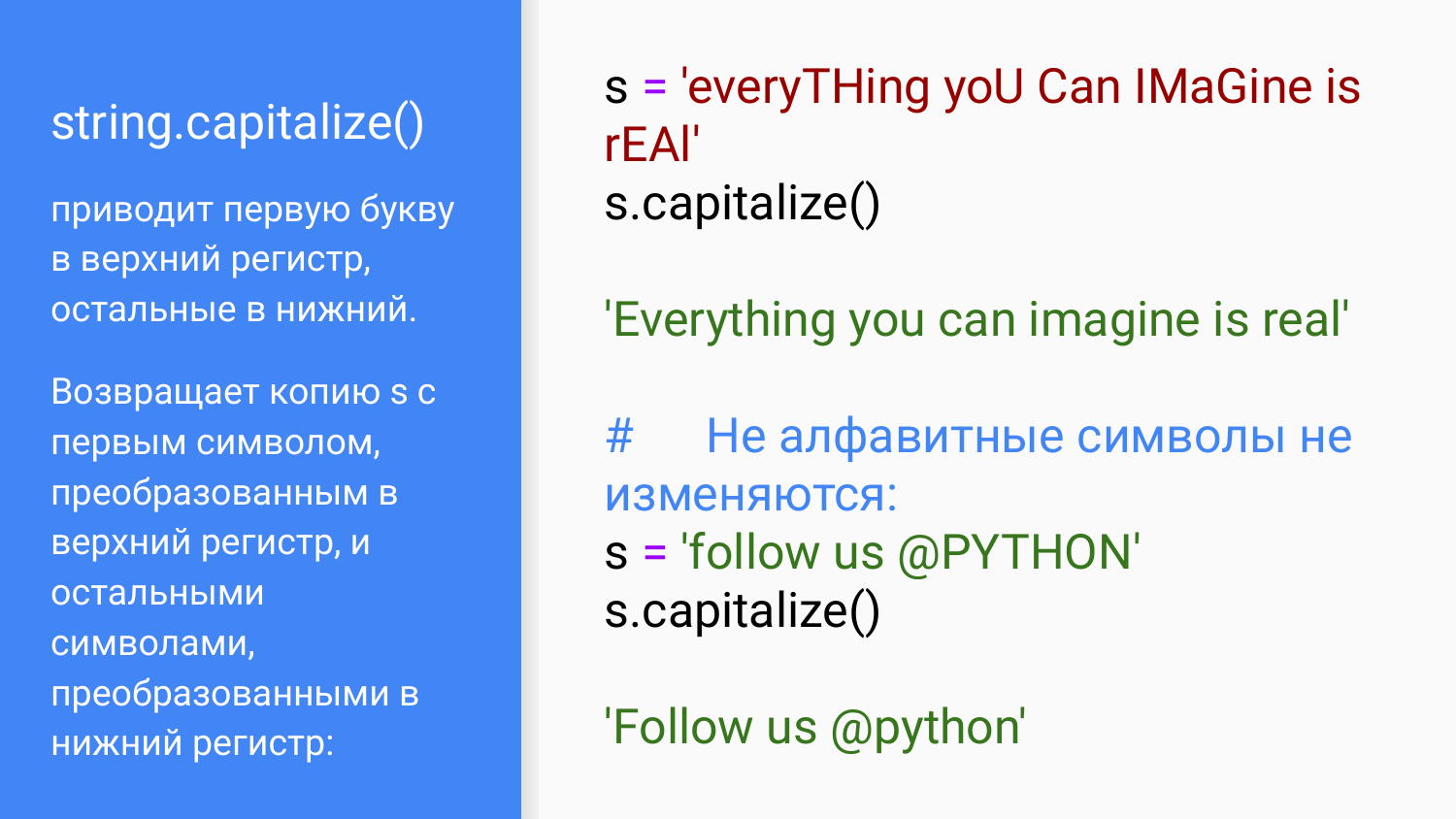

# string.capitalize()
s = 'everyTHing yoU Can IMaGine is rEAl'
s.capitalize()

'Everything you can imagine is real'

#　Не алфавитные символы не изменяются:
s = 'follow us @PYTHON'
s.capitalize()

'Follow us @python'

приводит первую букву в верхний регистр, остальные в нижний.
Возвращает копию s с первым символом, преобразованным в верхний регистр, и остальными символами, преобразованными в нижний регистр: